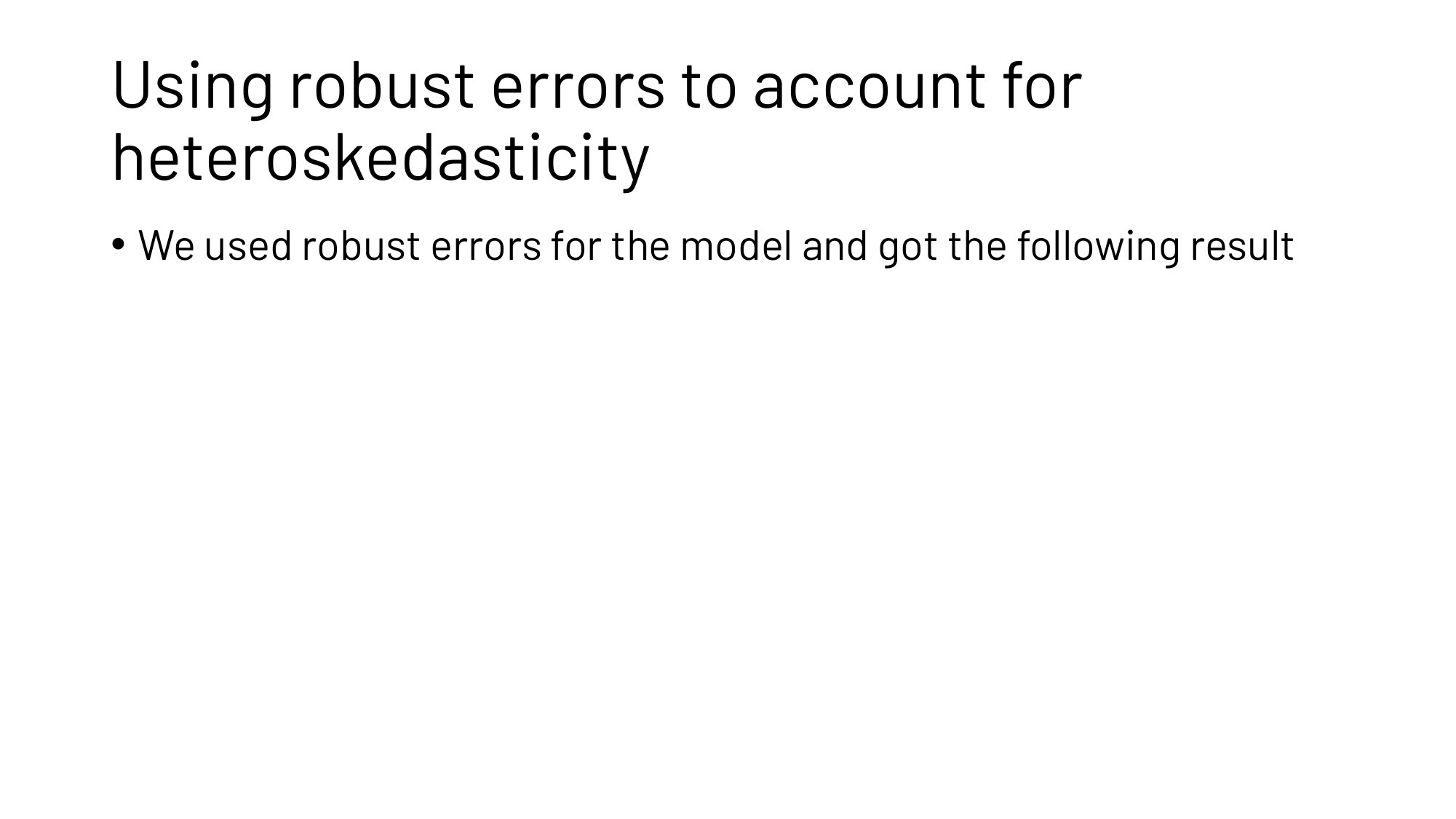

# Using robust errors to account for heteroskedasticity
We used robust errors for the model and got the following result